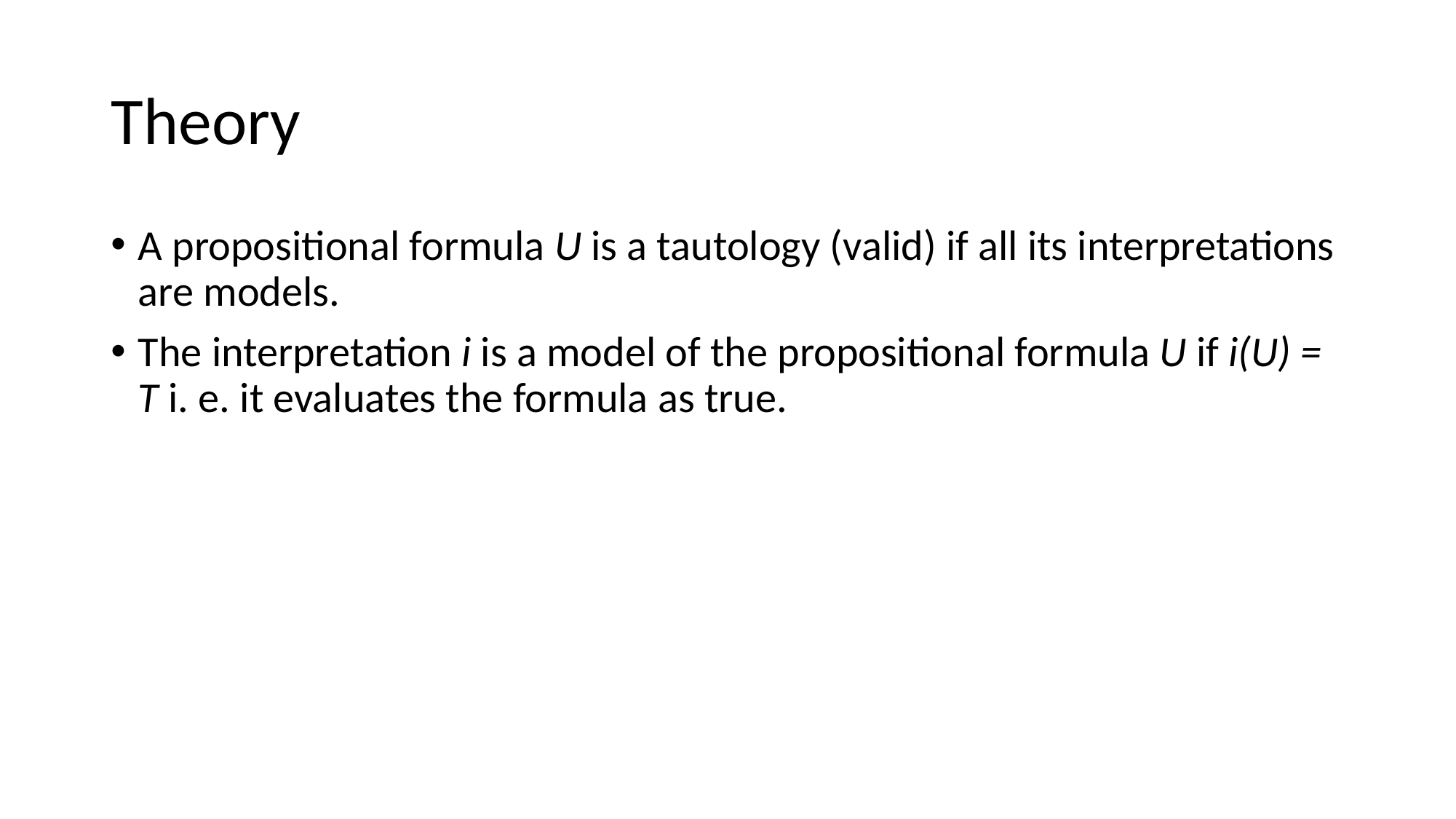

# Theory
A propositional formula U is a tautology (valid) if all its interpretations are models.
The interpretation i is a model of the propositional formula U if i(U) = T i. e. it evaluates the formula as true.
A truth table is a table which helps in evaluating a propositional formula. It has the propositional variables, parts of the propositional formula and the entire propositional formula as its column headers and all possible interpretations as the rows. The propositional variables will be given a T and F as values in a predefined order and all the columns will be interpreted.